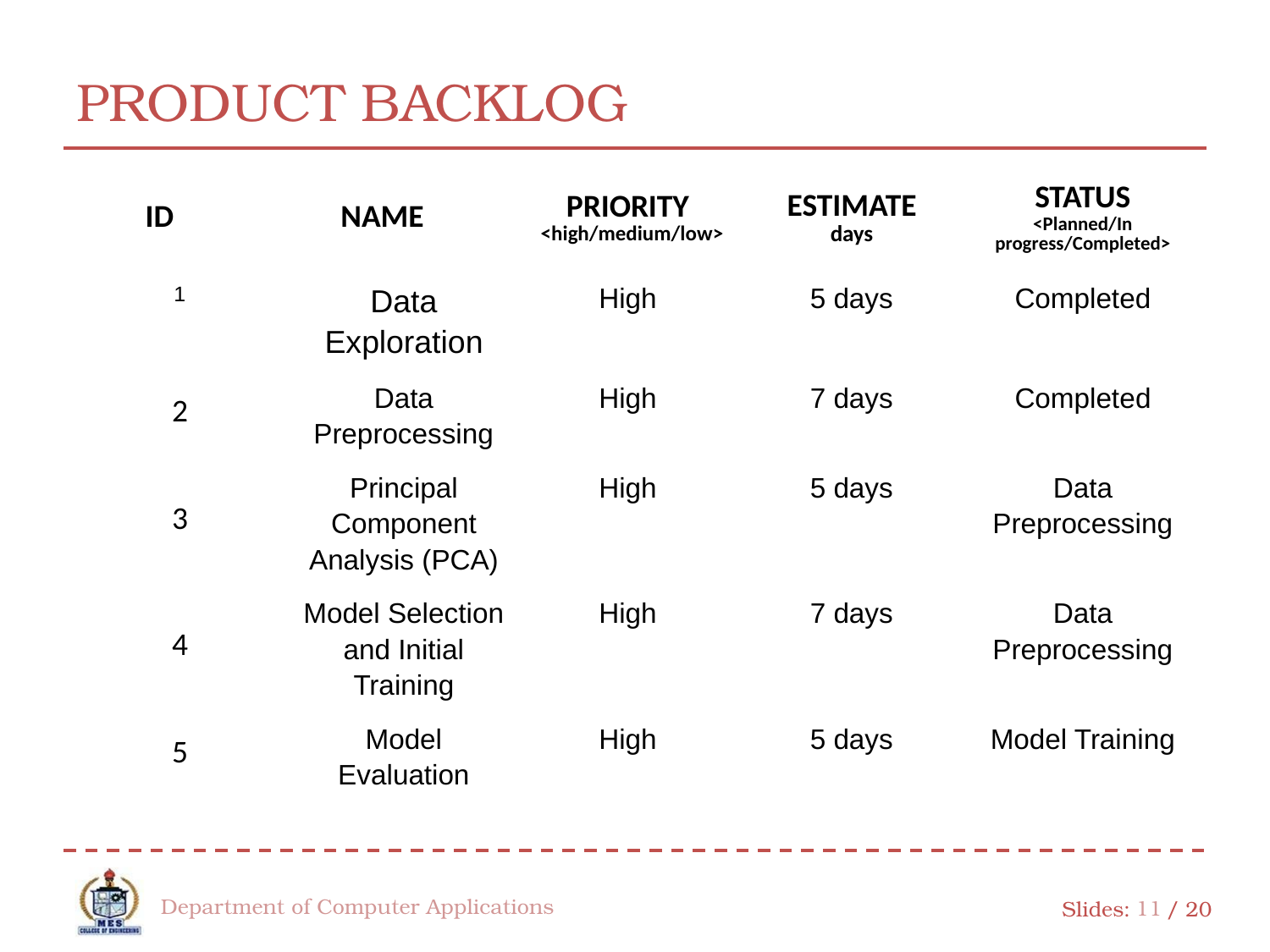

# PRODUCT BACKLOG

| ID | NAME | PRIORITY <high/medium/low> | ESTIMATE days | STATUS <Planned/In progress/Completed> |
| --- | --- | --- | --- | --- |
| 1 | Data Exploration | High | 5 days | Completed |
| 2 | Data Preprocessing | High | 7 days | Completed |
| 3 | Principal Component Analysis (PCA) | High | 5 days | Data Preprocessing |
| 4 | Model Selection and Initial Training | High | 7 days | Data Preprocessing |
| 5 | Model Evaluation | High | 5 days | Model Training |
Department of Computer Applications
11